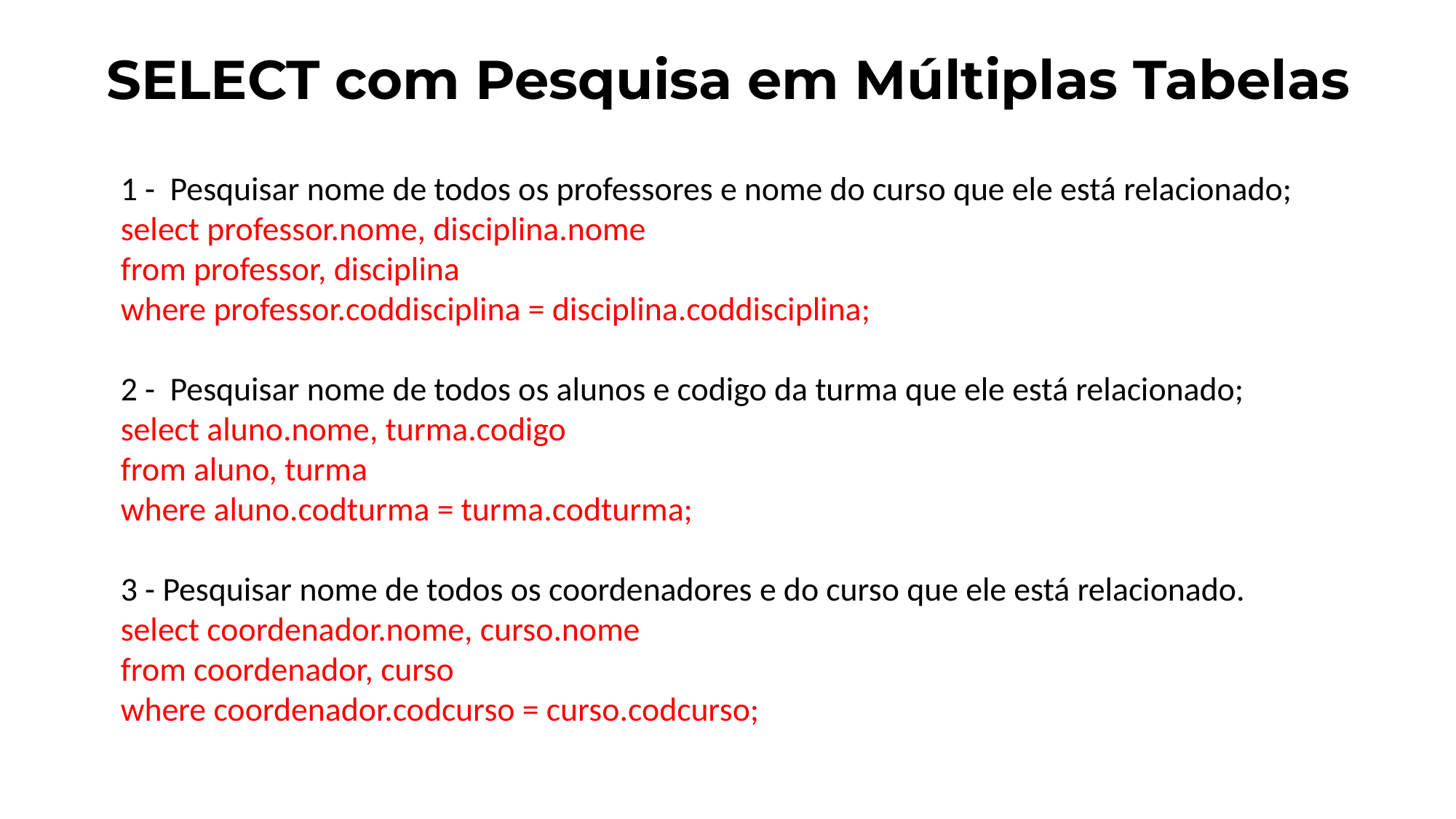

SELECT com Pesquisa em Múltiplas Tabelas
1 -  Pesquisar nome de todos os professores e nome do curso que ele está relacionado;
select professor.nome, disciplina.nome
from professor, disciplina
where professor.coddisciplina = disciplina.coddisciplina;

2 -  Pesquisar nome de todos os alunos e codigo da turma que ele está relacionado;
select aluno.nome, turma.codigo
from aluno, turma
where aluno.codturma = turma.codturma;

3 - Pesquisar nome de todos os coordenadores e do curso que ele está relacionado.
select coordenador.nome, curso.nome
from coordenador, curso
where coordenador.codcurso = curso.codcurso;